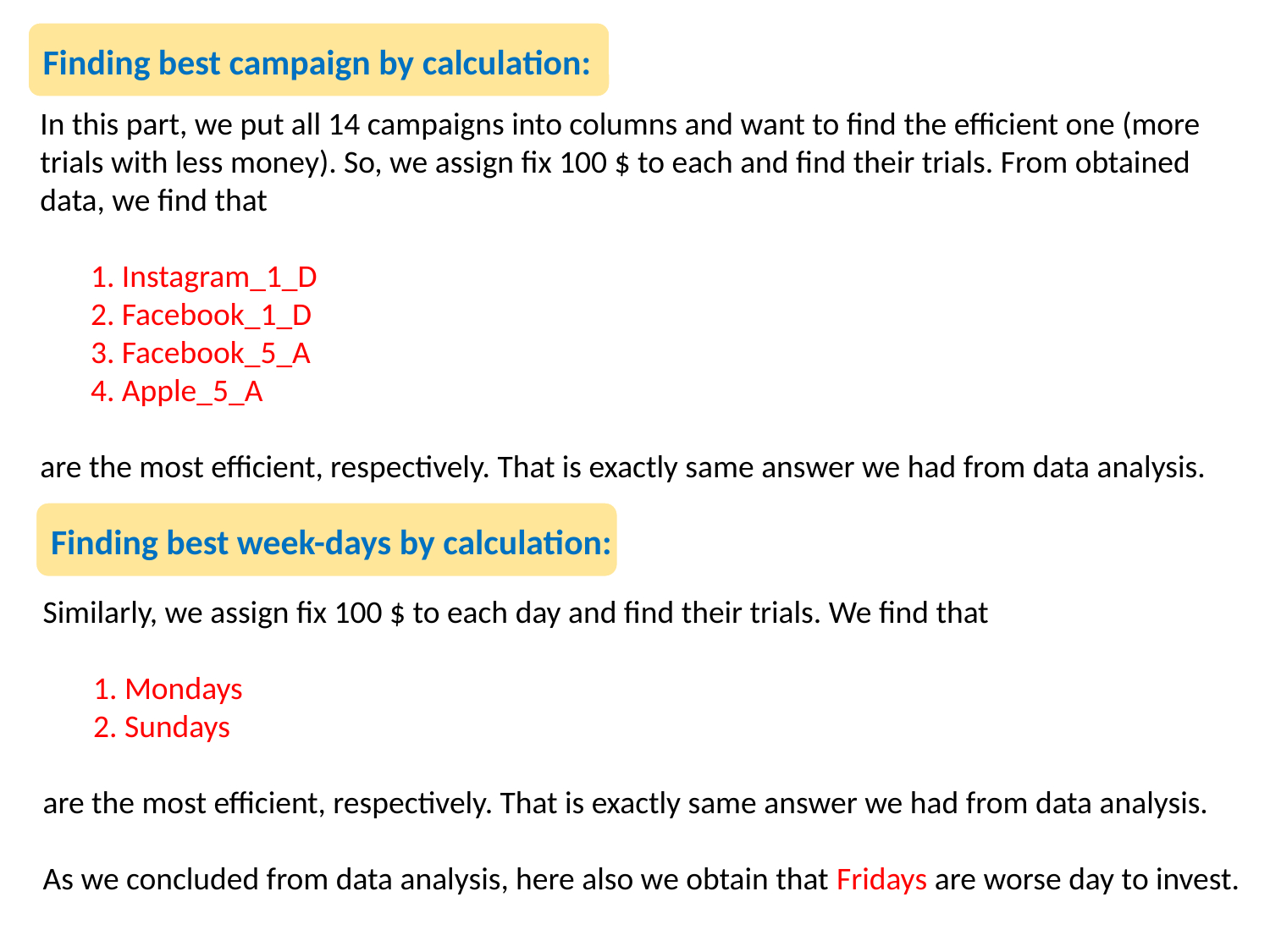

Finding best campaign by calculation:

In this part, we put all 14 campaigns into columns and want to find the efficient one (more trials with less money). So, we assign fix 100 $ to each and find their trials. From obtained data, we find that

 Instagram_1_D
 Facebook_1_D
 Facebook_5_A
 Apple_5_A

are the most efficient, respectively. That is exactly same answer we had from data analysis.

Finding best week-days by calculation:

Similarly, we assign fix 100 $ to each day and find their trials. We find that

 Mondays
 Sundays

are the most efficient, respectively. That is exactly same answer we had from data analysis.

As we concluded from data analysis, here also we obtain that Fridays are worse day to invest.